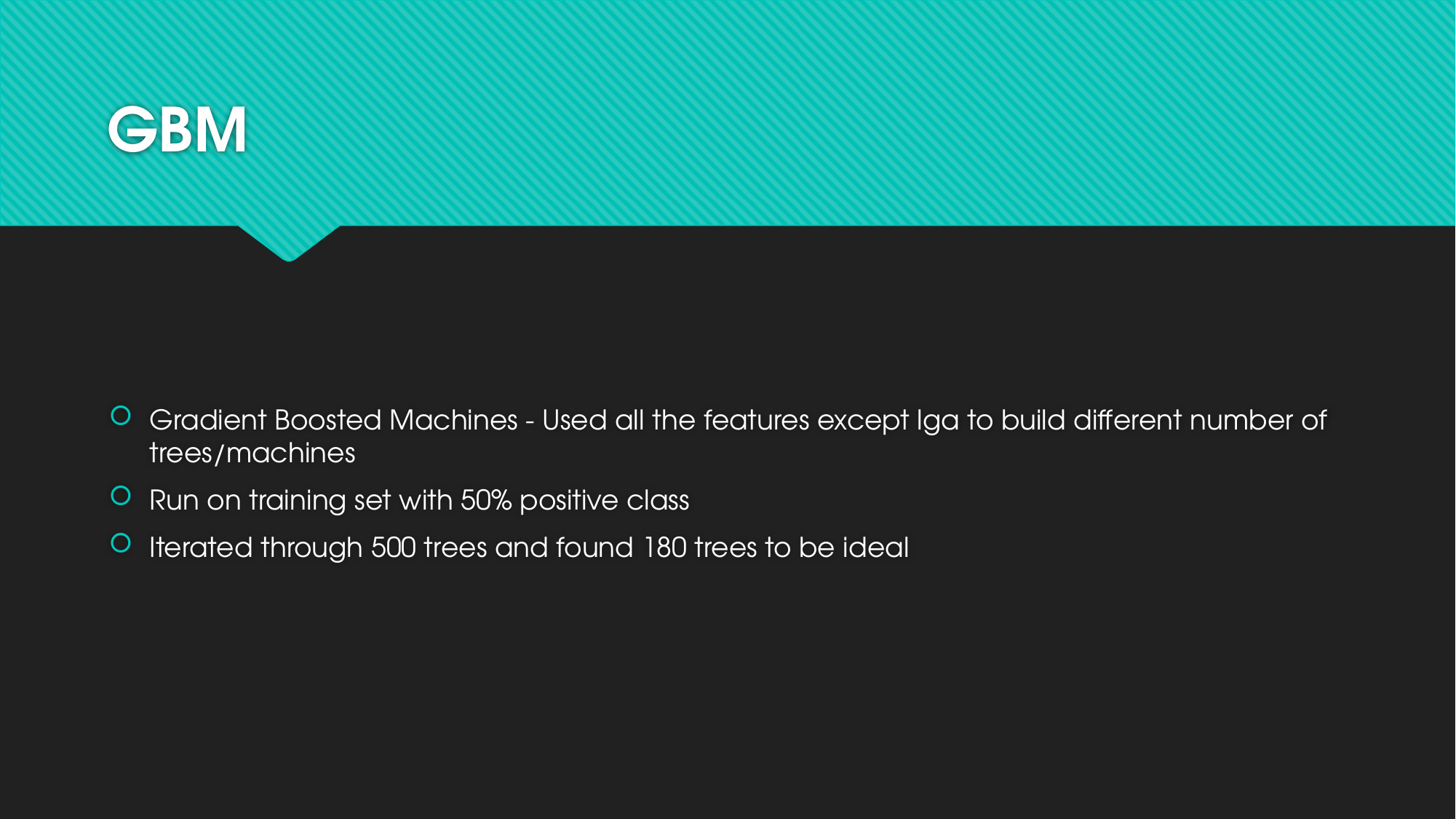

# GBM
Gradient Boosted Machines - Used all the features except lga to build different number of trees/machines
Run on training set with 50% positive class
Iterated through 500 trees and found 180 trees to be ideal